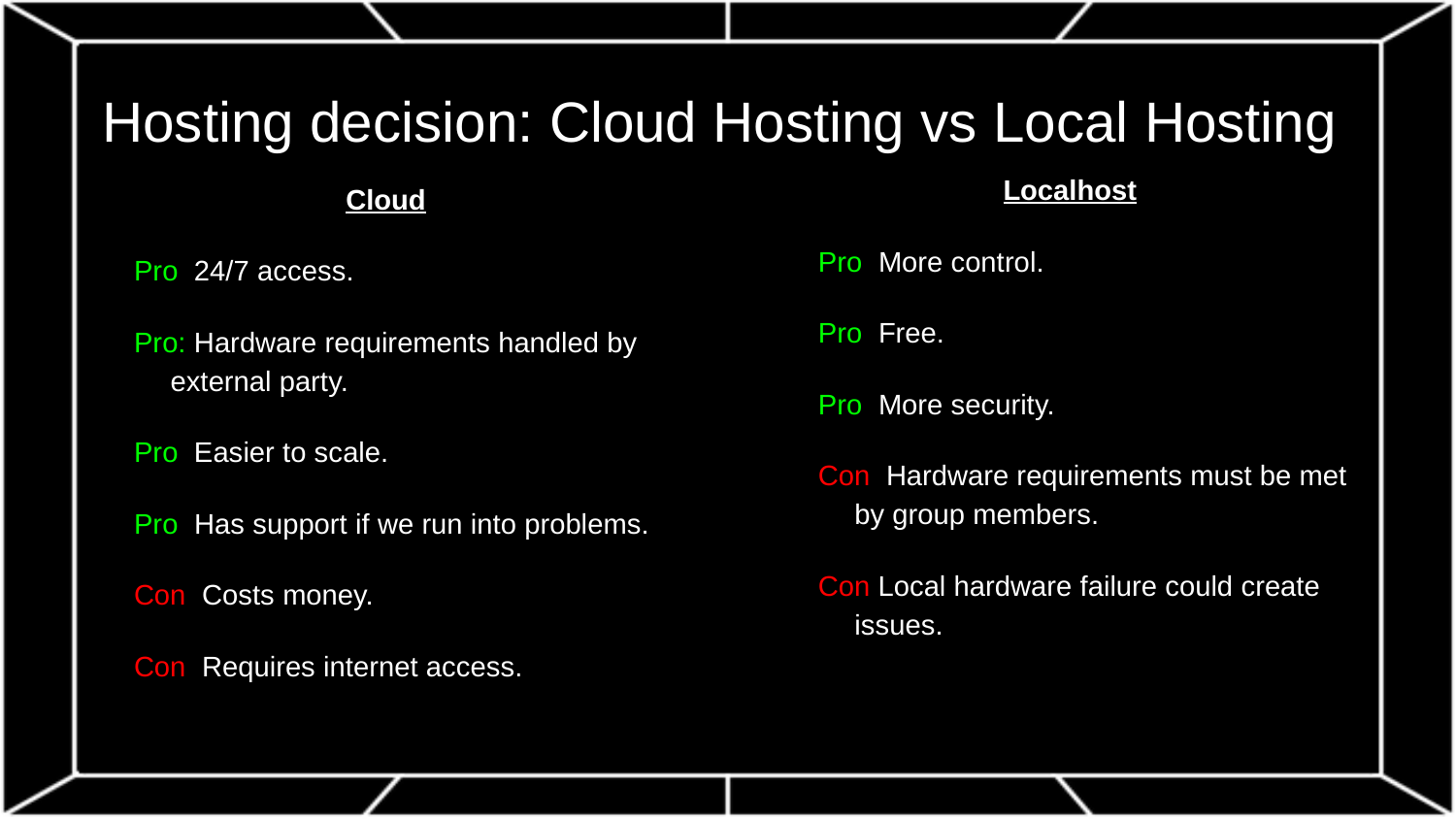

# Hosting decision: Cloud Hosting vs Local Hosting
Localhost
Pro: More control.
Pro: Free.
Pro: More security.
Con: Hardware requirements must be met by group members.
Con Local hardware failure could create issues.
Cloud
Pro: 24/7 access.
Pro: Hardware requirements handled by external party.
Pro: Easier to scale.
Pro: Has support if we run into problems.
Con: Costs money.
Con: Requires internet access.